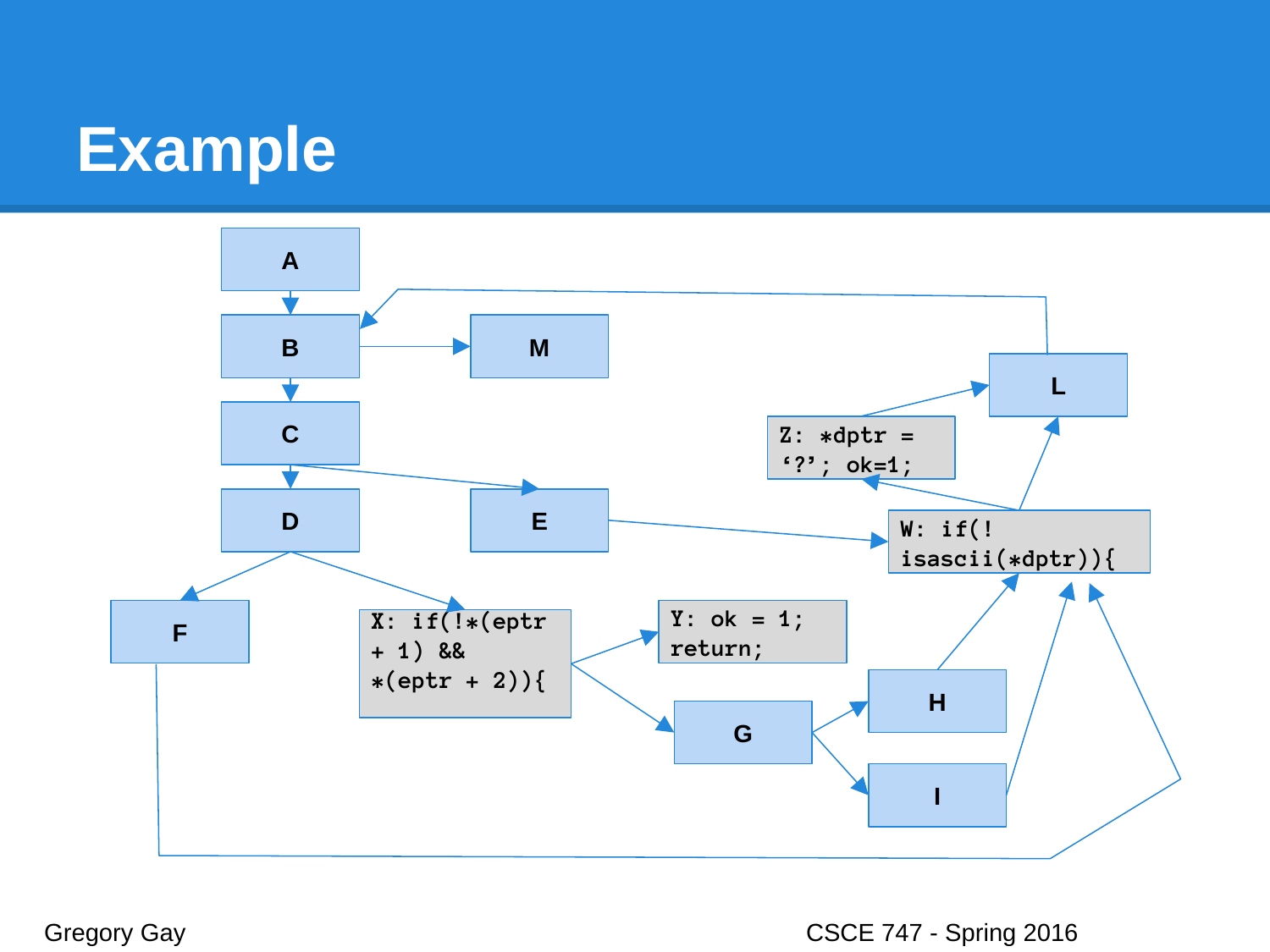

# Example
A

B
M
L
C
Z: *dptr = ‘?’; ok=1;
D
E
W: if(! isascii(*dptr)){

F
Y: ok = 1; return;
X: if(!*(eptr + 1) && *(eptr + 2)){

H
G
I
Gregory Gay					CSCE 747 - Spring 2016							42